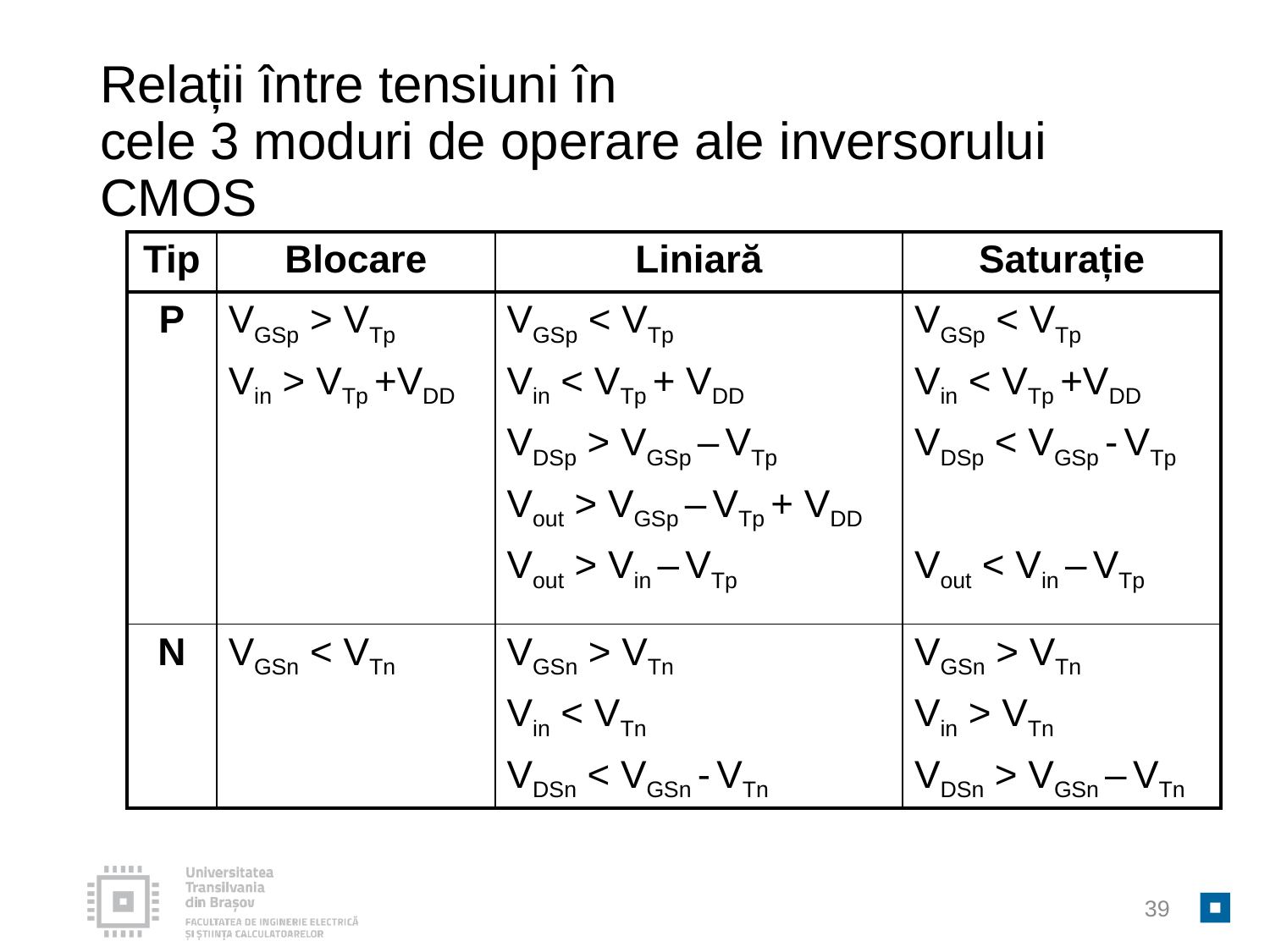

# Relații între tensiuni în cele 3 moduri de operare ale inversorului CMOS
| Tip | Blocare | Liniară | Saturație |
| --- | --- | --- | --- |
| P | VGSp > VTp | VGSp < VTp | VGSp < VTp |
|  | Vin > VTp +VDD | Vin < VTp + VDD | Vin < VTp +VDD |
|  |  | VDSp > VGSp – VTp | VDSp < VGSp - VTp |
|  |  | Vout > VGSp – VTp + VDD |  |
|  |  | Vout > Vin – VTp | Vout < Vin – VTp |
| N | VGSn < VTn | VGSn > VTn | VGSn > VTn |
|  |  | Vin < VTn | Vin > VTn |
|  |  | VDSn < VGSn - VTn | VDSn > VGSn – VTn |
39